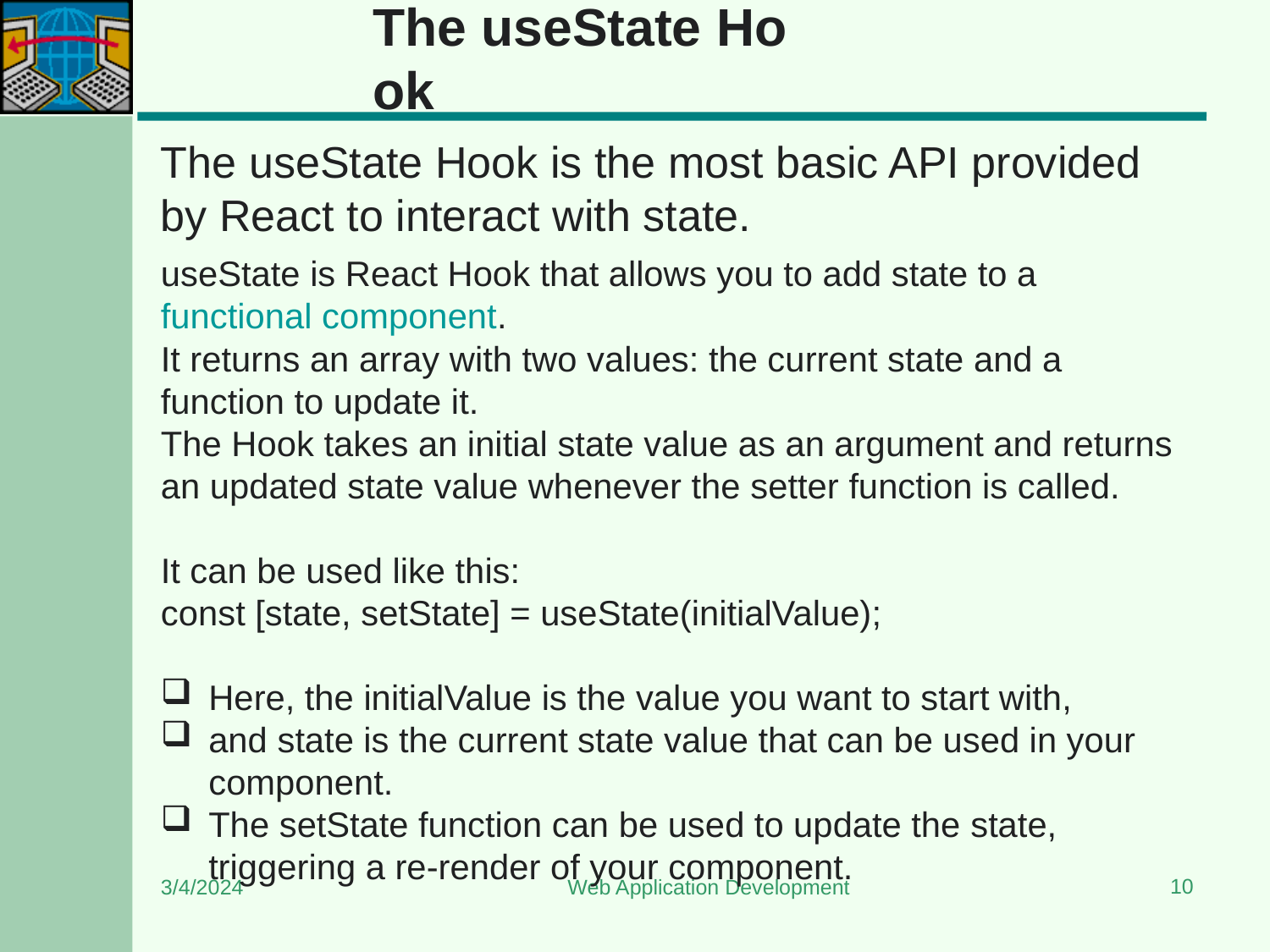

# The useState Hook

The useState Hook is the most basic API provided by React to interact with state.

useState is React Hook that allows you to add state to a functional component.
It returns an array with two values: the current state and a function to update it.
The Hook takes an initial state value as an argument and returns an updated state value whenever the setter function is called.

It can be used like this:
const [state, setState] = useState(initialValue);

Here, the initialValue is the value you want to start with,
and state is the current state value that can be used in your component.
The setState function can be used to update the state, triggering a re-render of your component.
10
3/4/2024
Web Application Development